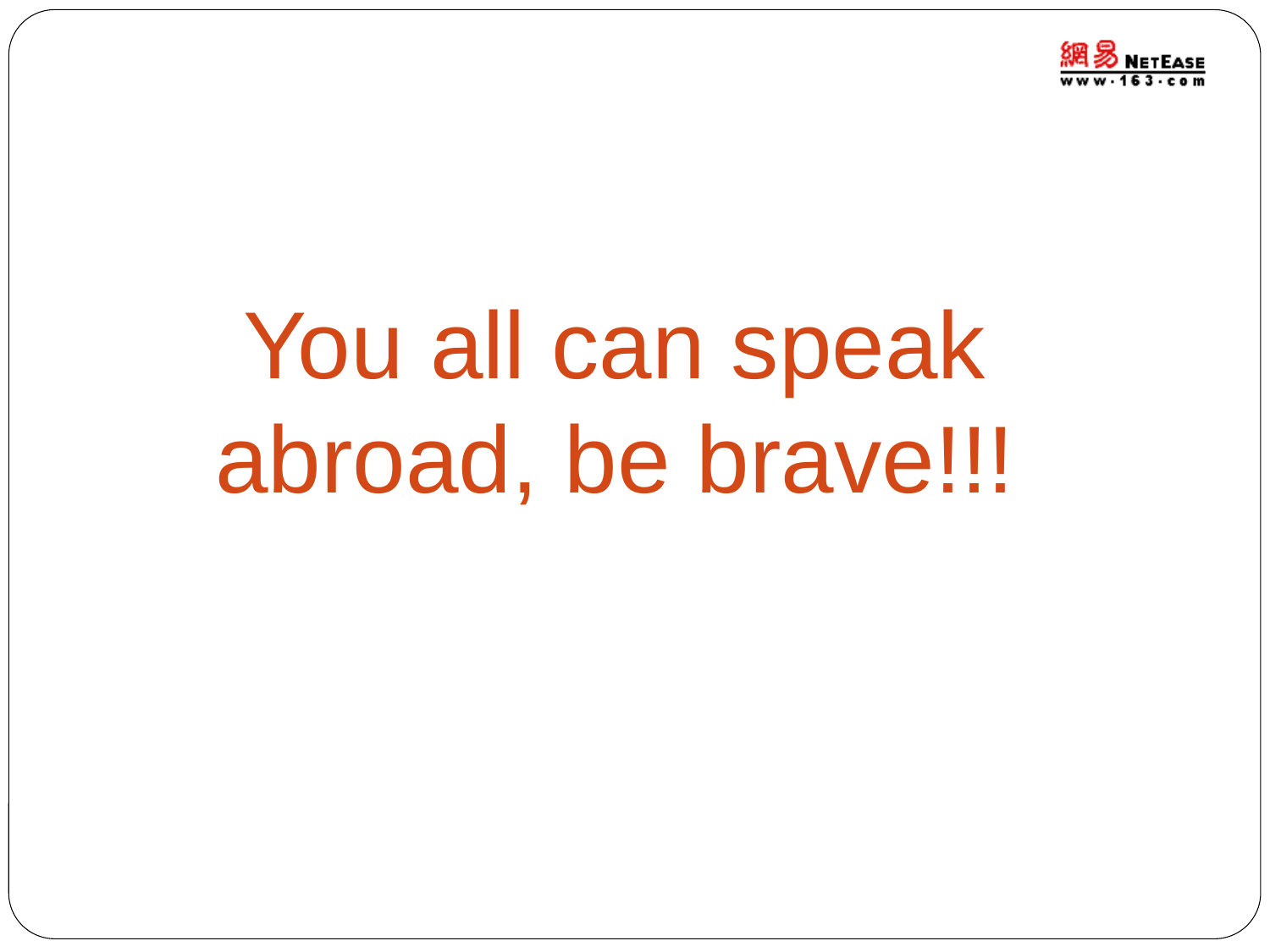

# You all can speak abroad, be brave!!!